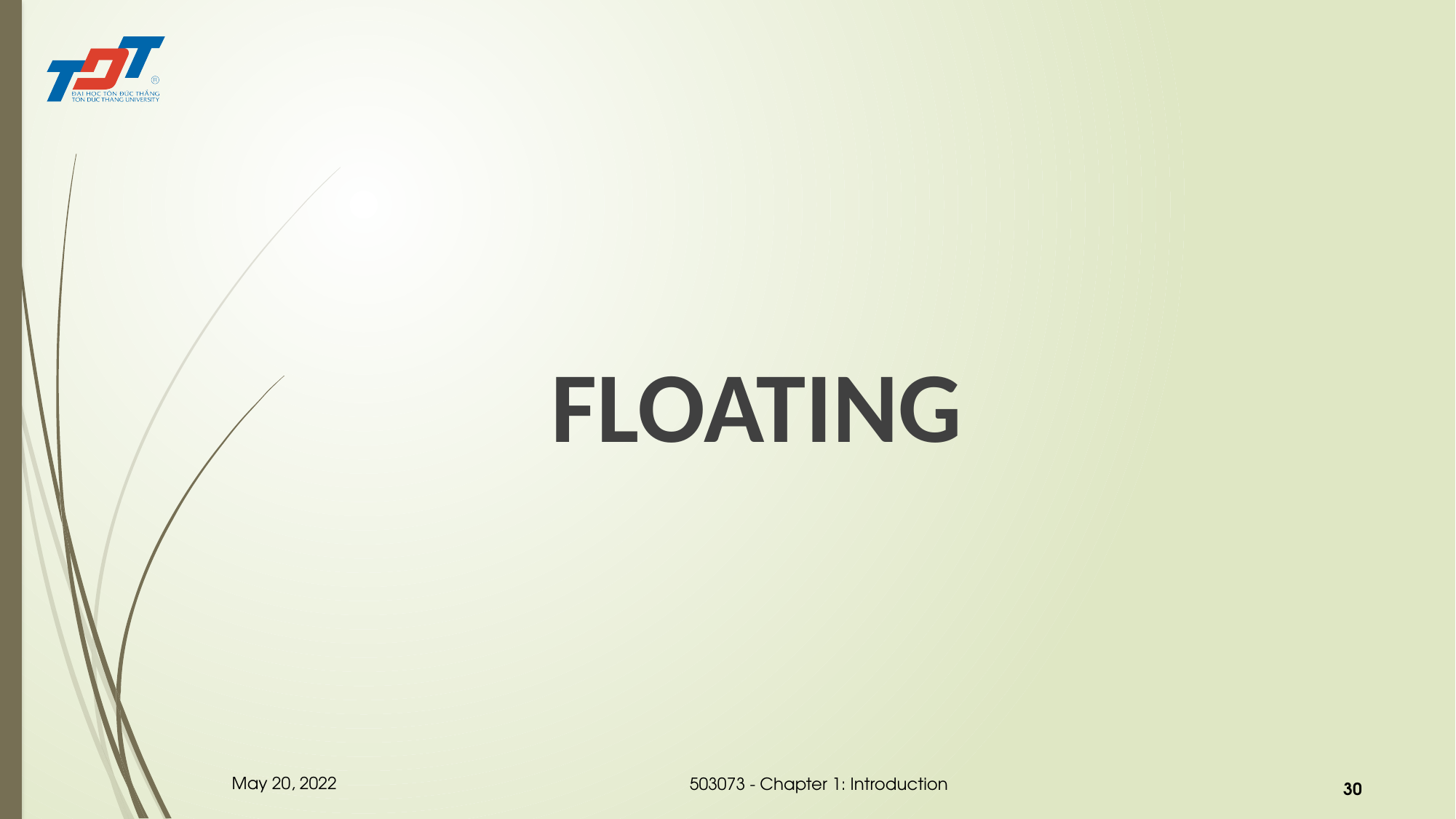

#
FLOATING
May 20, 2022
30
503073 - Chapter 1: Introduction